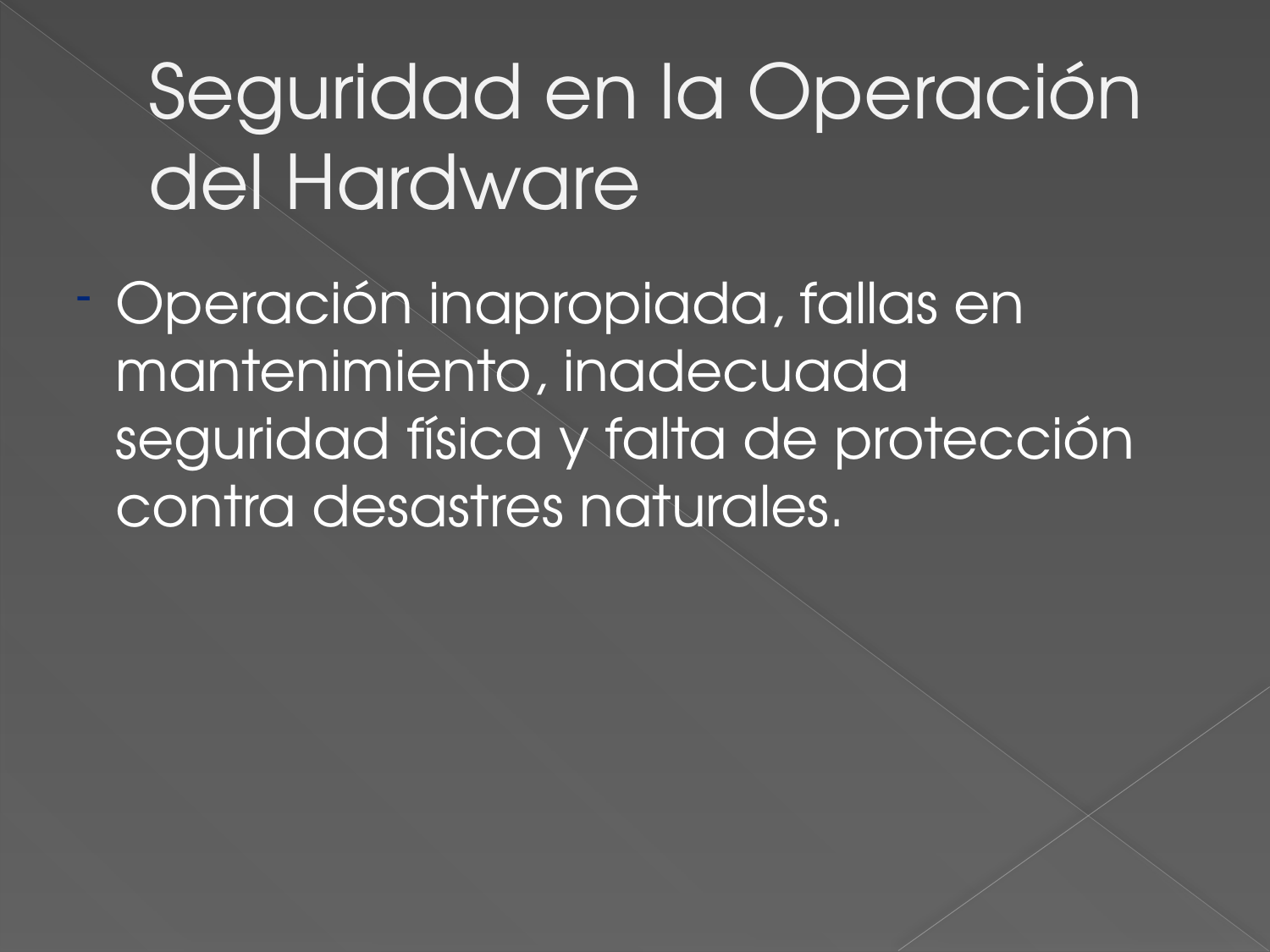

# Seguridad en la Operación del Hardware
Operación inapropiada, fallas en mantenimiento, inadecuada seguridad física y falta de protección contra desastres naturales.